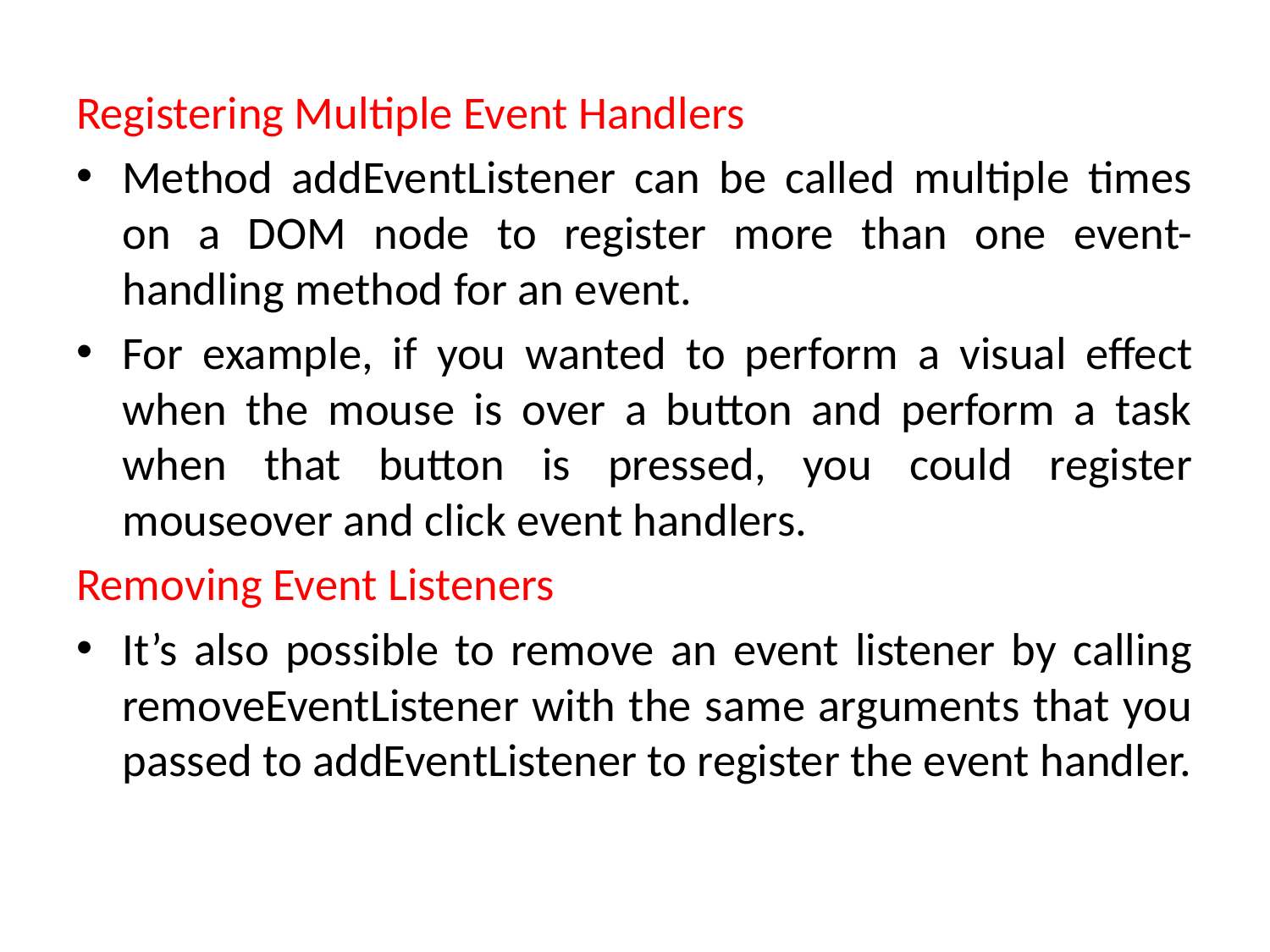

Registering Multiple Event Handlers
Method addEventListener can be called multiple times on a DOM node to register more than one event-handling method for an event.
For example, if you wanted to perform a visual effect when the mouse is over a button and perform a task when that button is pressed, you could register mouseover and click event handlers.
Removing Event Listeners
It’s also possible to remove an event listener by calling removeEventListener with the same arguments that you passed to addEventListener to register the event handler.